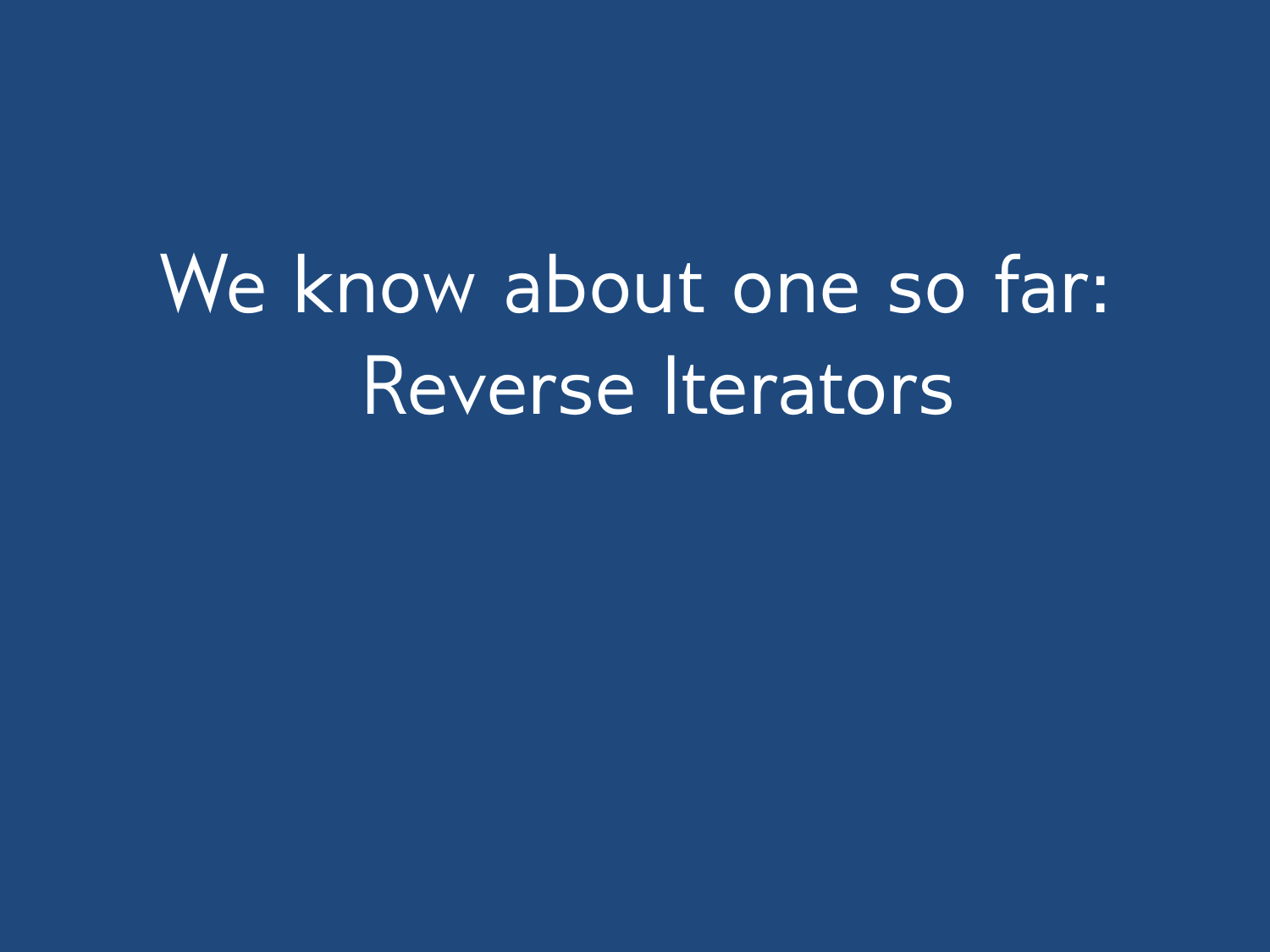

#
We know about one so far: Reverse Iterators